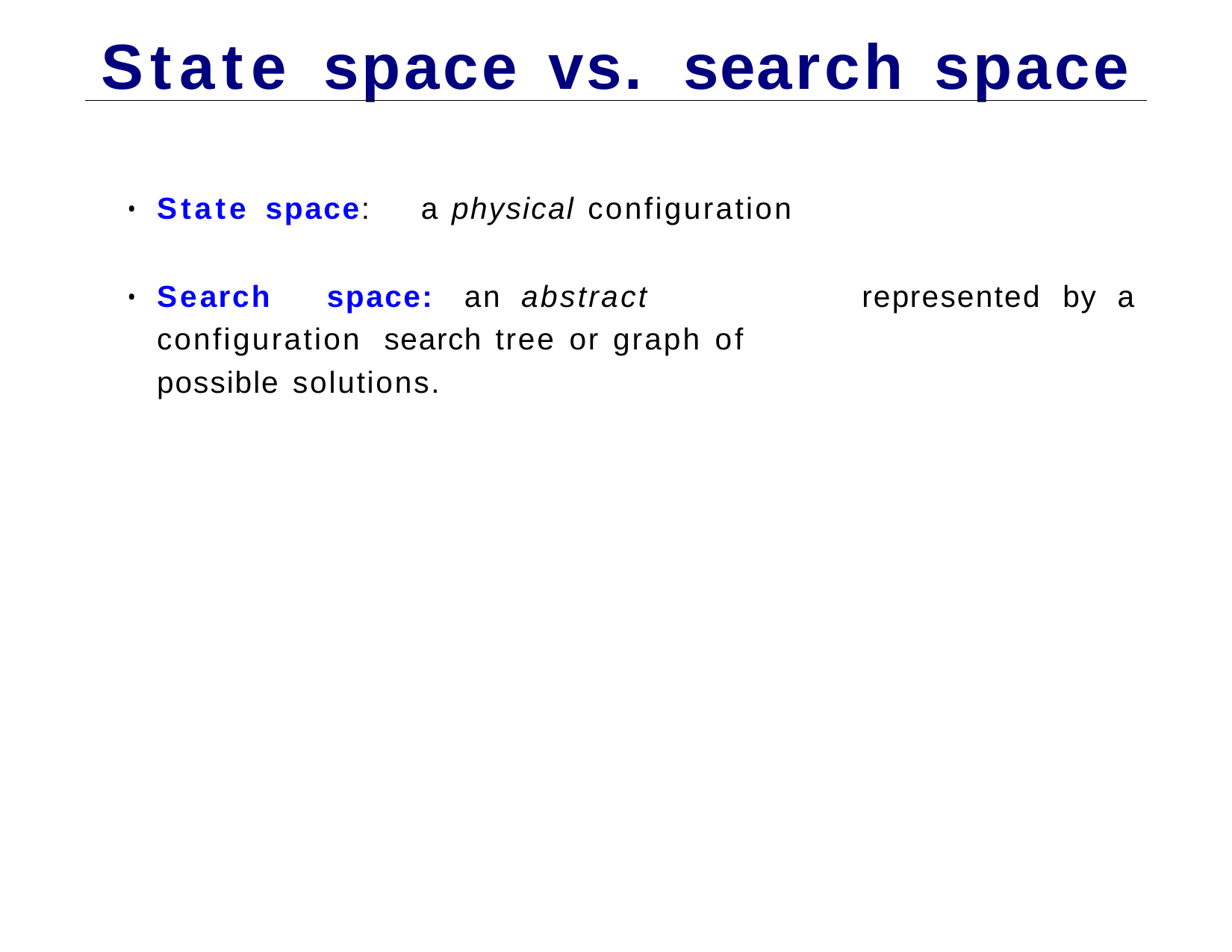

# State	space	vs.	search	space

State space:	a physical configuration
Search	space:	an	abstract	configuration  search tree or graph of possible solutions.
represented	by	a